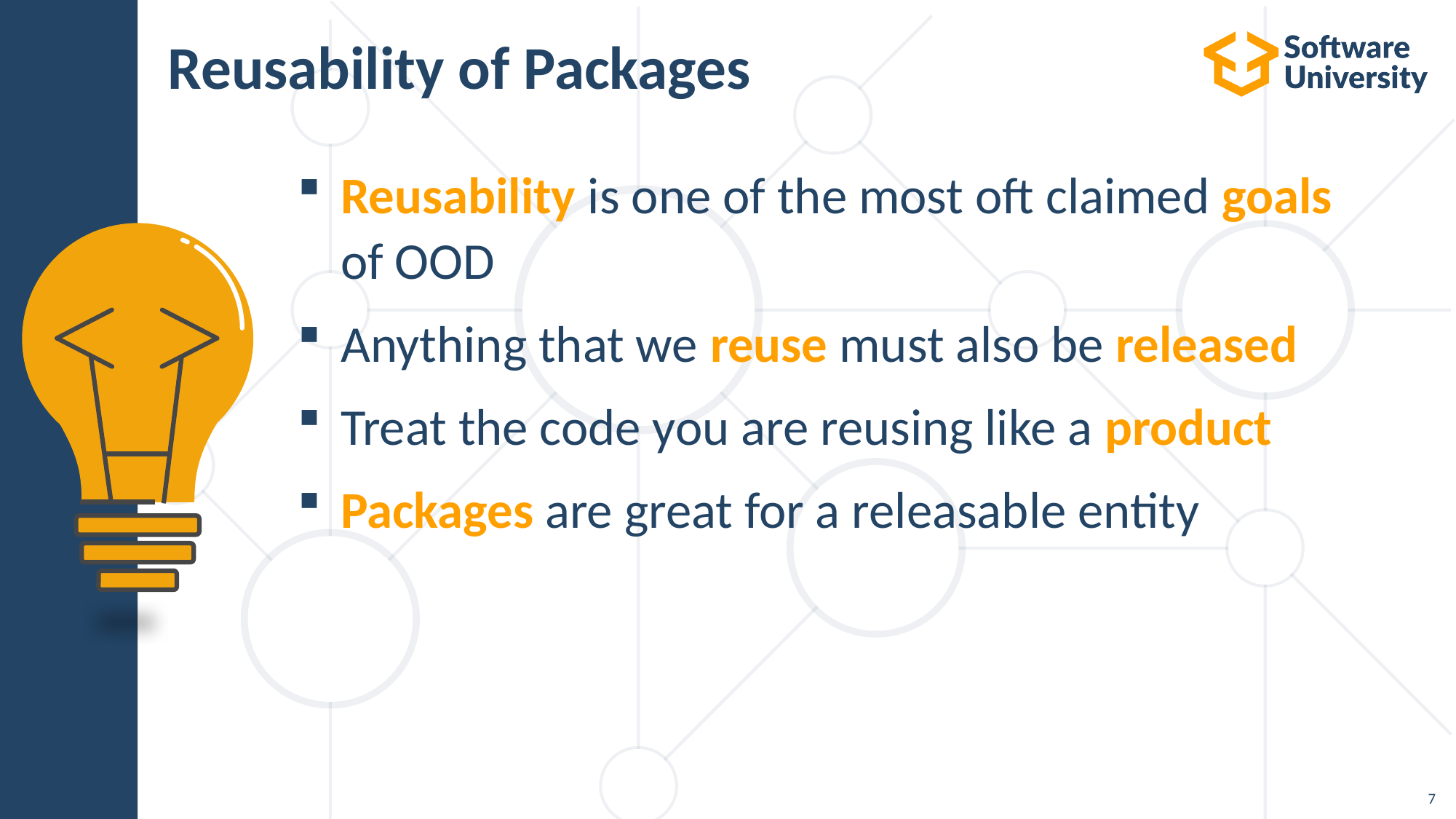

# Reusability of Packages
Reusability is one of the most oft claimed goals of OOD
Anything that we reuse must also be released
Treat the code you are reusing like a product
Packages are great for a releasable entity

7